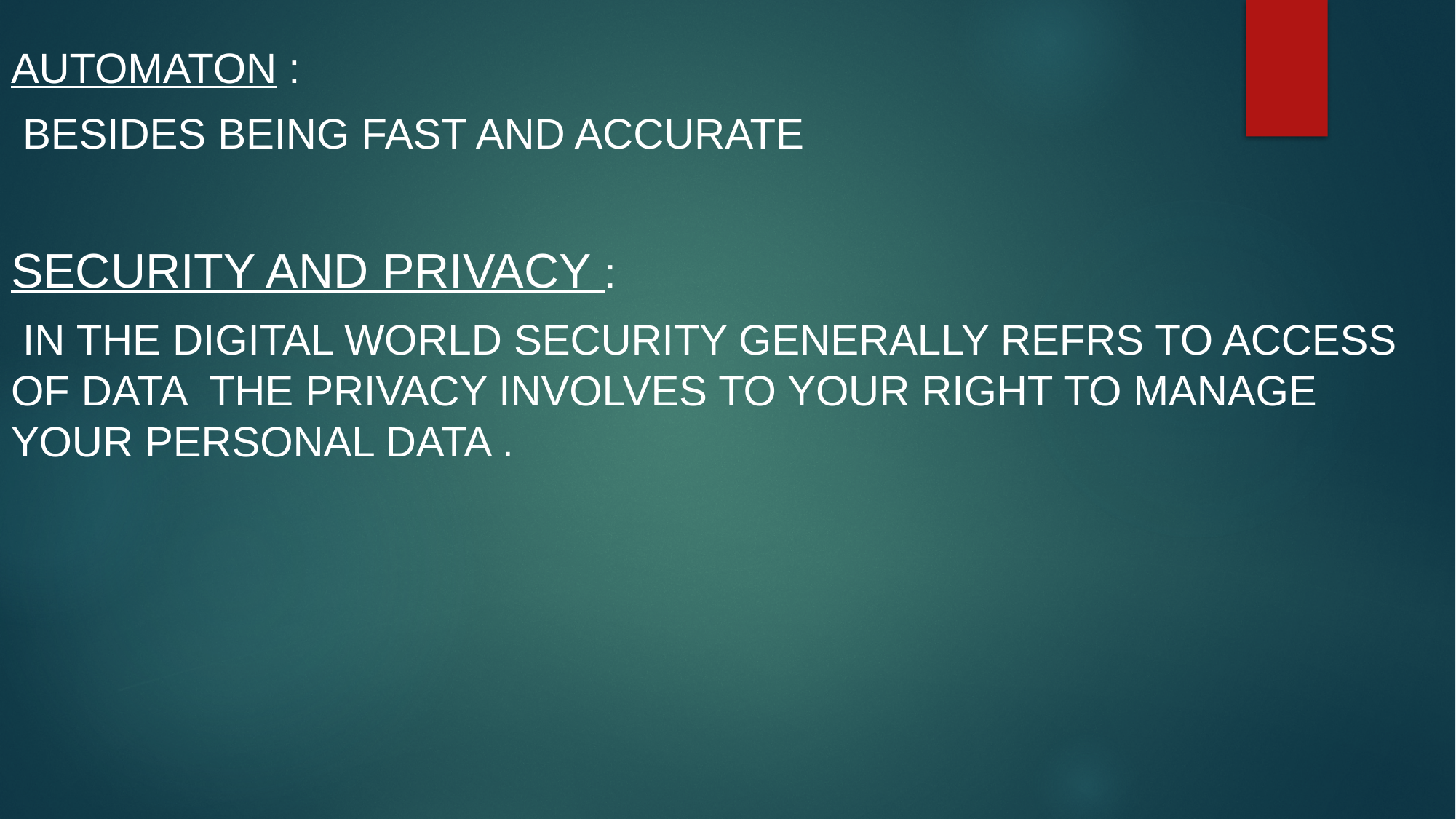

#
AUTOMATON :
 BESIDES BEING FAST AND ACCURATE

SECURITY AND PRIVACY :
 IN THE DIGITAL WORLD SECURITY GENERALLY REFRS TO ACCESS OF DATA  THE PRIVACY INVOLVES TO YOUR RIGHT TO MANAGE YOUR PERSONAL DATA .